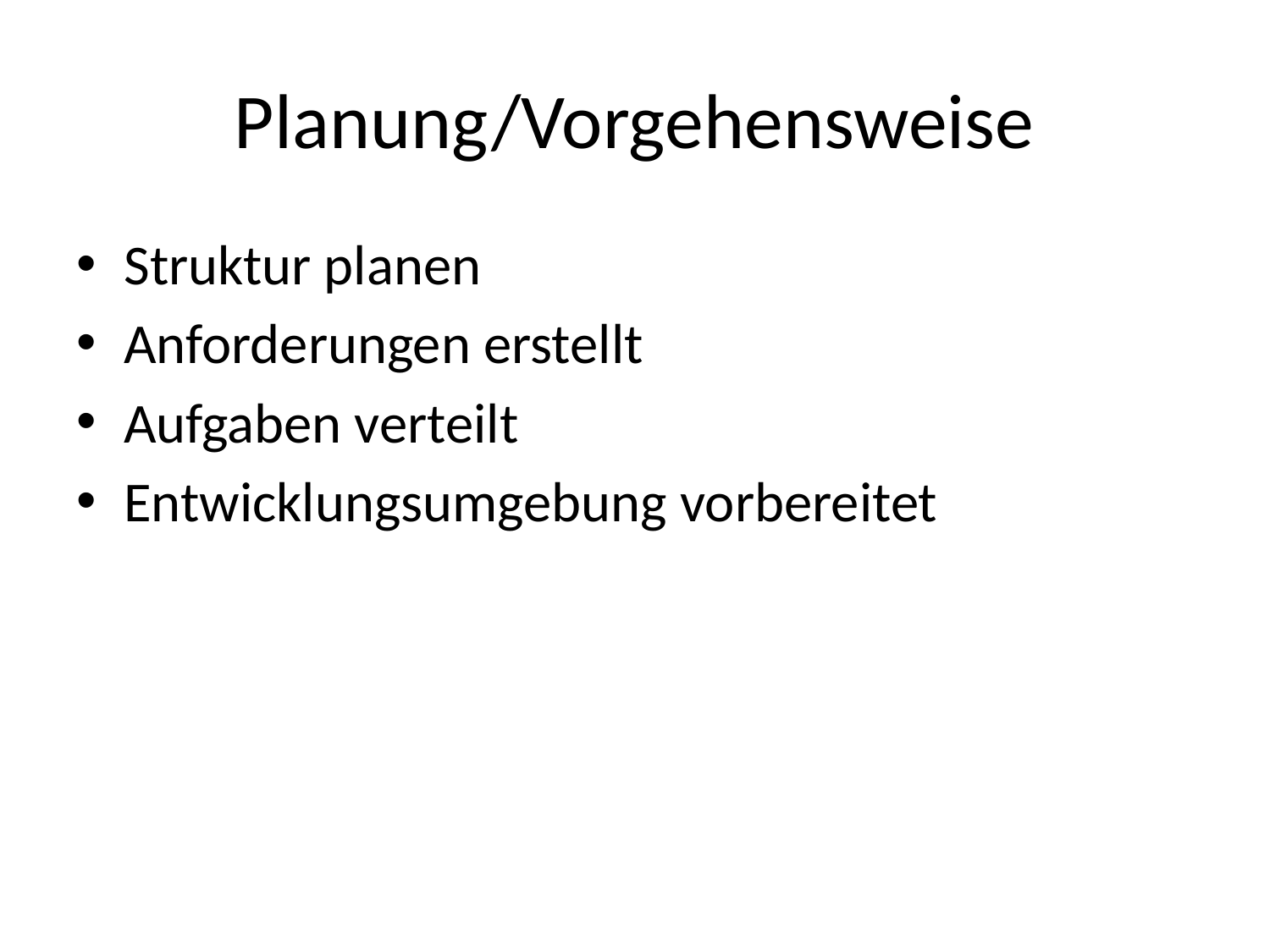

# Planung/Vorgehensweise
Struktur planen
Anforderungen erstellt
Aufgaben verteilt
Entwicklungsumgebung vorbereitet